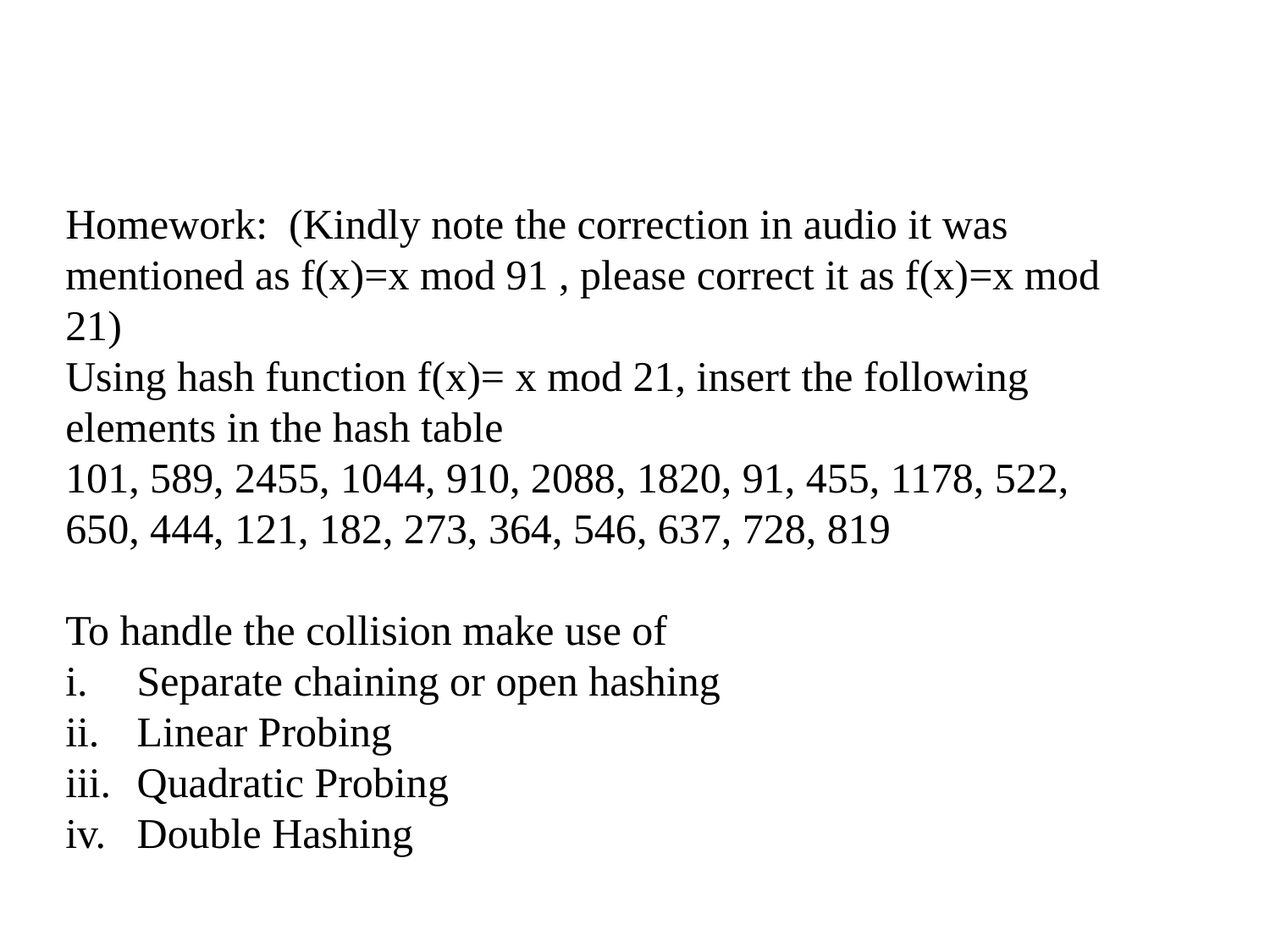

Homework:  (Kindly note the correction in audio it was mentioned as f(x)=x mod 91 , please correct it as f(x)=x mod 21)
Using hash function f(x)= x mod 21, insert the following elements in the hash table
101, 589, 2455, 1044, 910, 2088, 1820, 91, 455, 1178, 522, 650, 444, 121, 182, 273, 364, 546, 637, 728, 819

To handle the collision make use of
Separate chaining or open hashing
Linear Probing
Quadratic Probing
Double Hashing